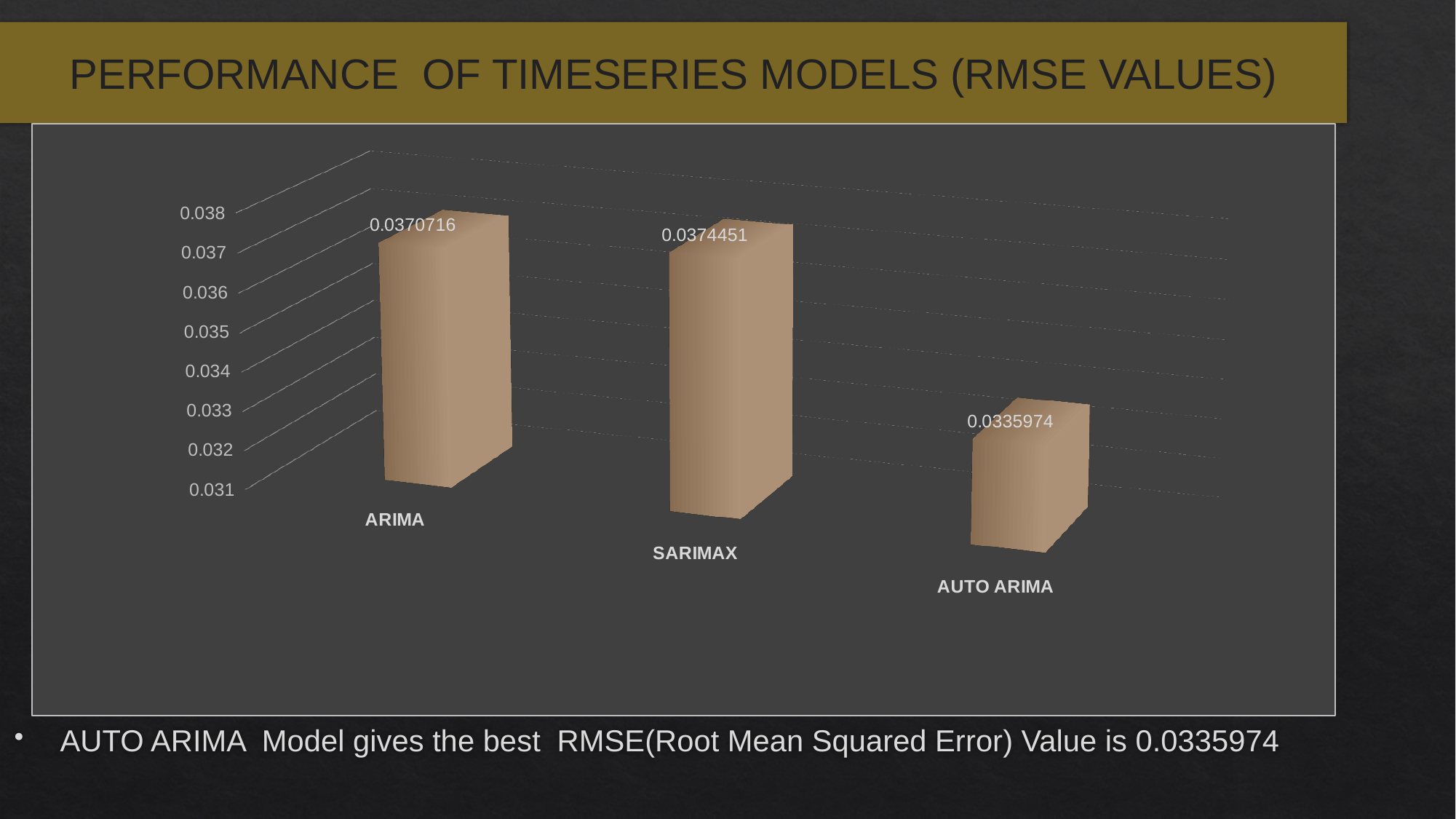

PERFORMANCE  OF TIMESERIES MODELS (RMSE VALUES)

[unsupported chart]

 AUTO ARIMA  Model gives the best  RMSE(Root Mean Squared Error) Value is 0.0335974